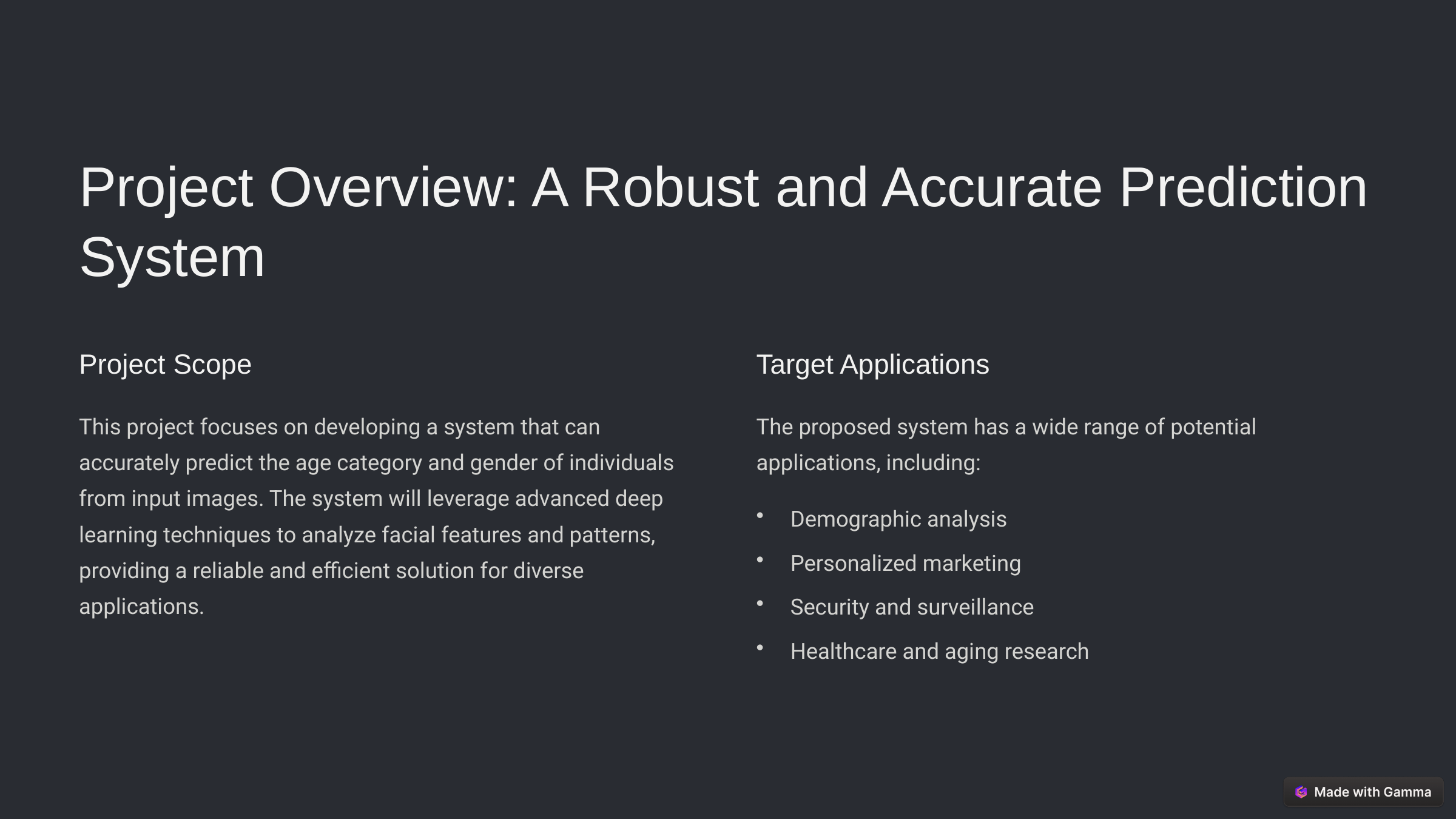

Project Overview: A Robust and Accurate Prediction System
Project Scope
Target Applications
This project focuses on developing a system that can accurately predict the age category and gender of individuals from input images. The system will leverage advanced deep learning techniques to analyze facial features and patterns, providing a reliable and efficient solution for diverse applications.
The proposed system has a wide range of potential applications, including:
Demographic analysis
Personalized marketing
Security and surveillance
Healthcare and aging research